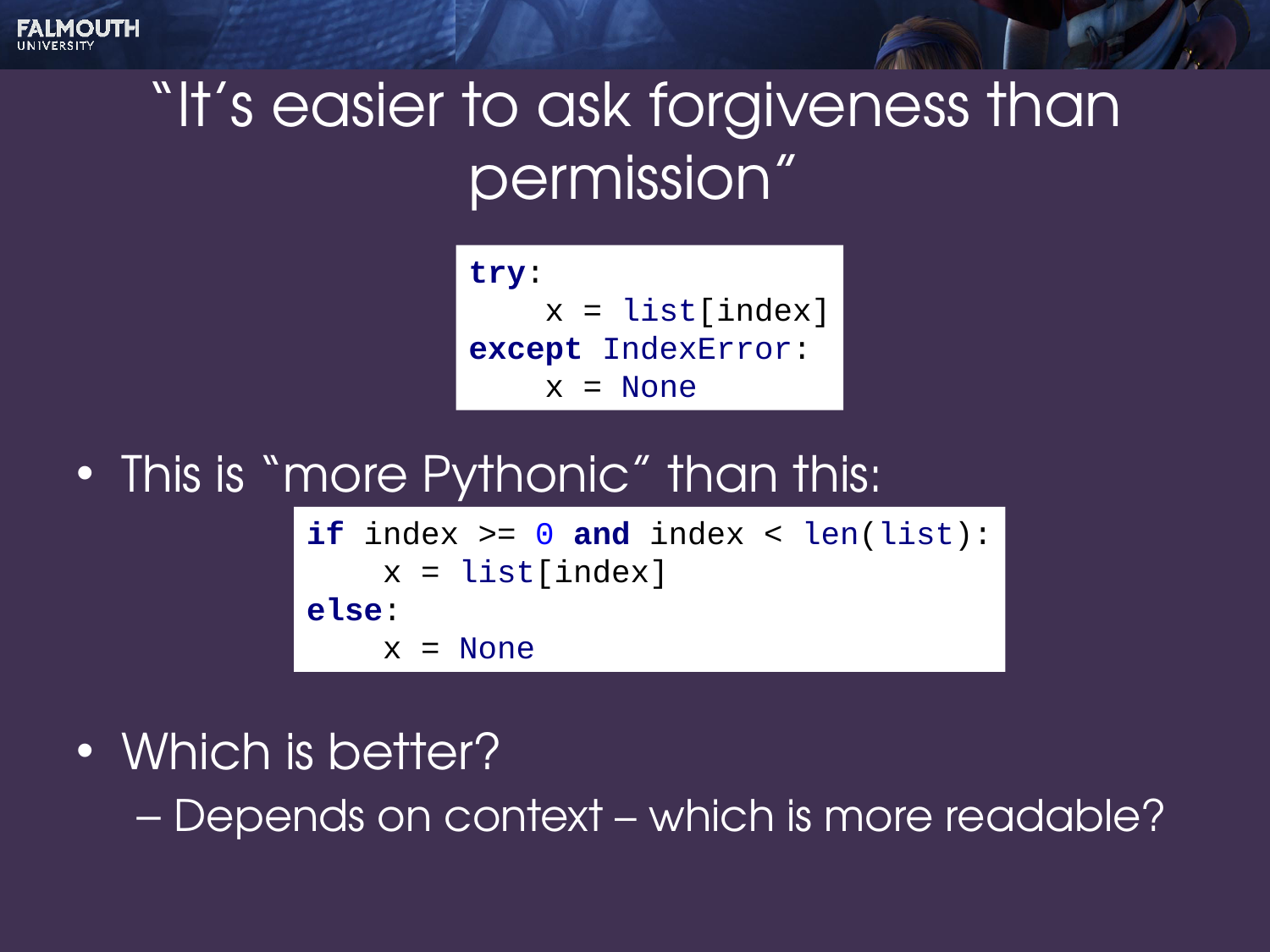

# “It’s easier to ask forgiveness than permission”
try:
    x = list[index]
except IndexError:
    x = None
This is “more Pythonic” than this:

Which is better?
Depends on context – which is more readable?
if index >= 0 and index < len(list):
    x = list[index]
else:
    x = None